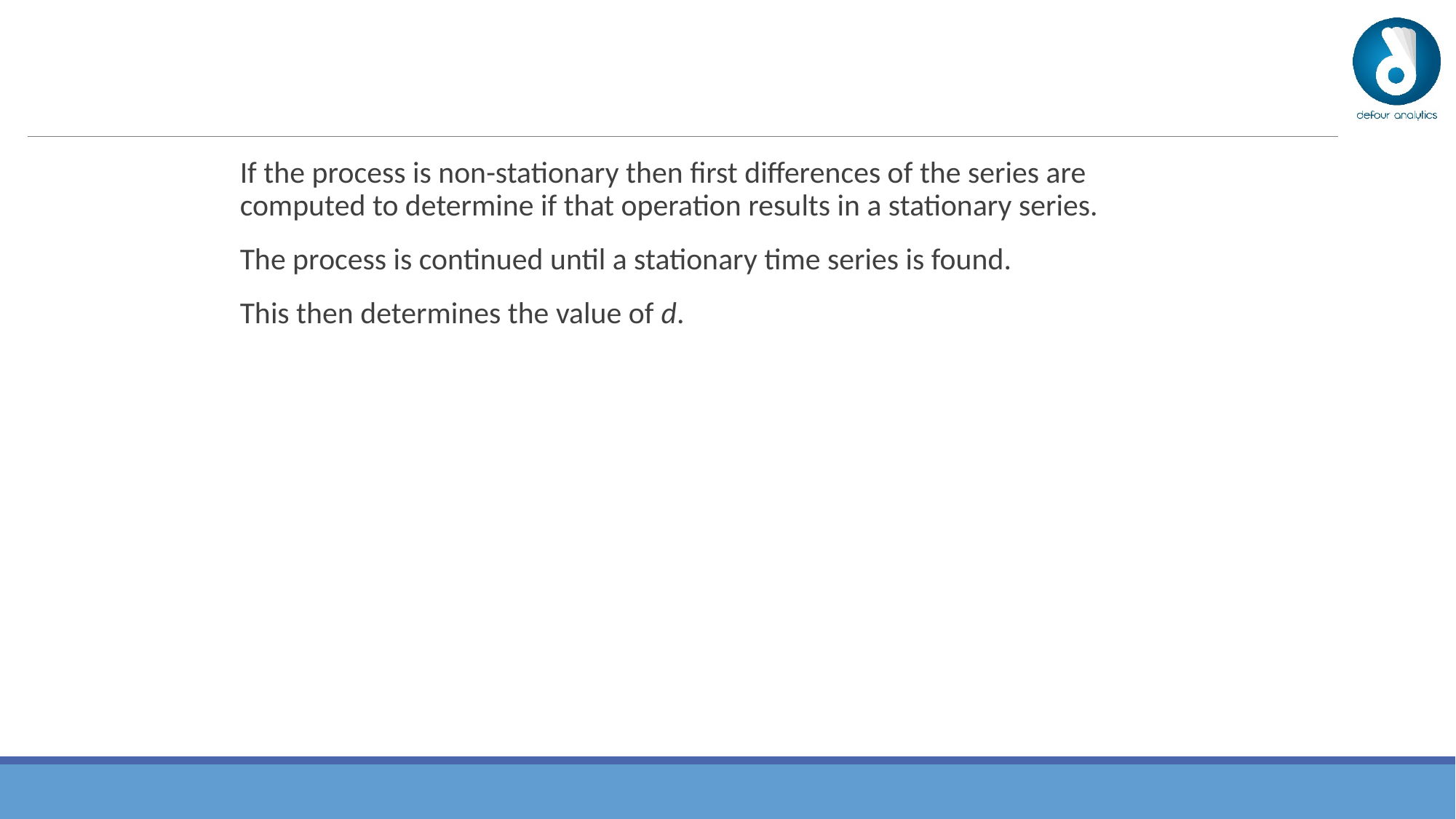

If the process is non-stationary then first differences of the series are computed to determine if that operation results in a stationary series.
The process is continued until a stationary time series is found.
This then determines the value of d.